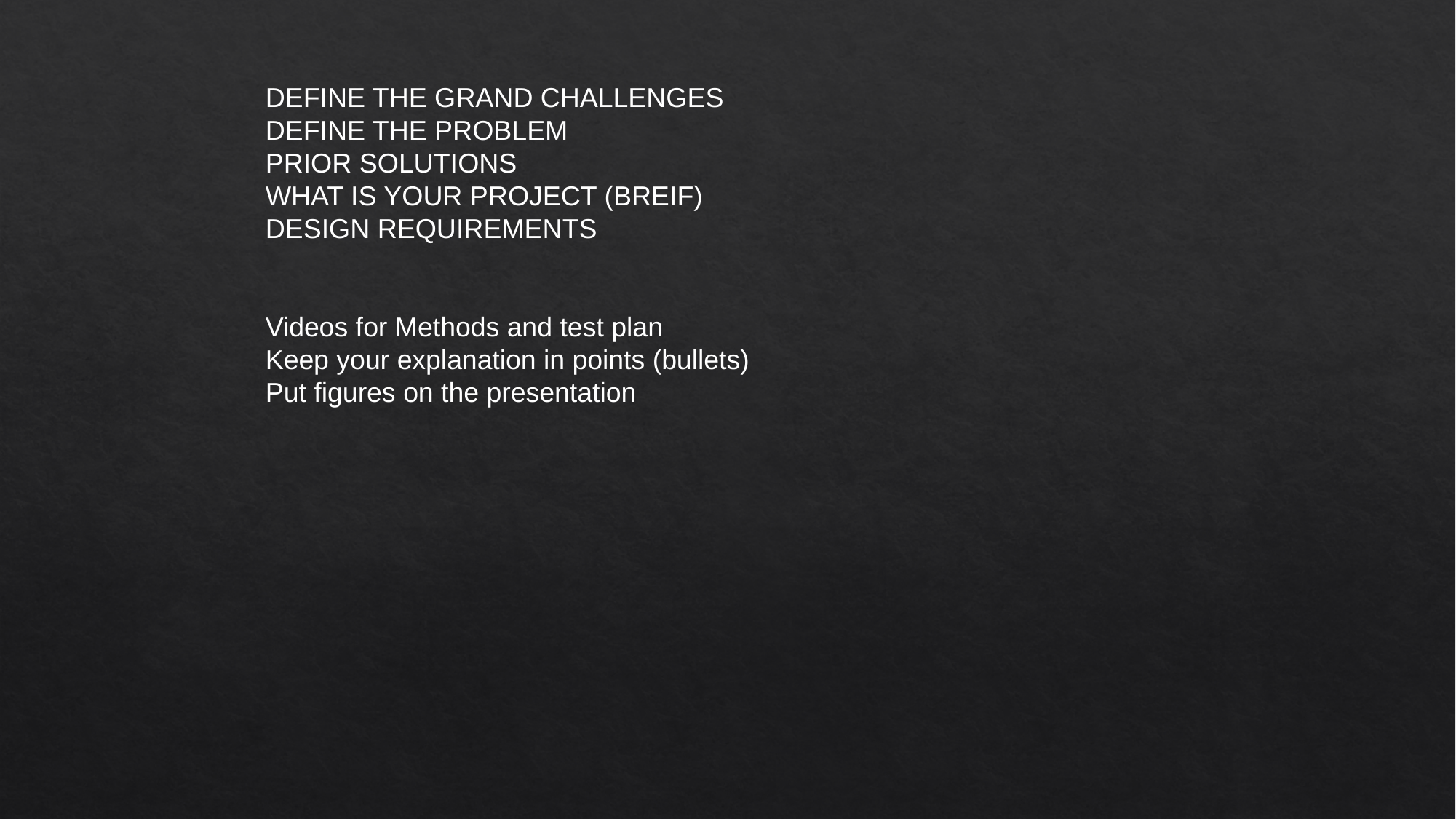

DEFINE THE GRAND CHALLENGES
DEFINE THE PROBLEM
PRIOR SOLUTIONS
WHAT IS YOUR PROJECT (BREIF)
DESIGN REQUIREMENTS

Videos for Methods and test plan
Keep your explanation in points (bullets)
Put figures on the presentation